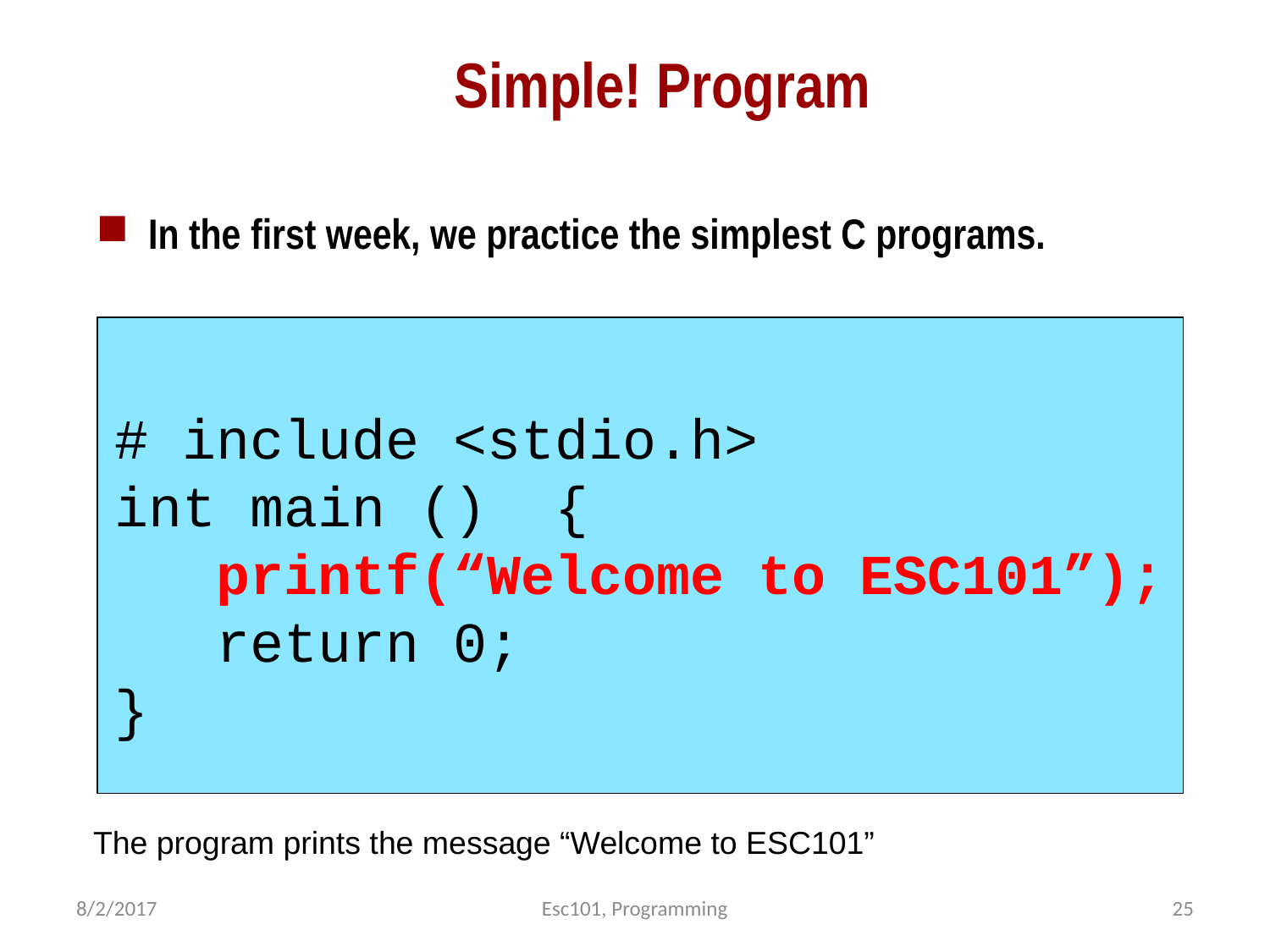

Simple! Program
In the first week, we practice the simplest C programs.

# include <stdio.h>
int main ()  {
   printf(“Welcome to ESC101”);
   return 0;
}
The program prints the message “Welcome to ESC101”
8/2/2017
Esc101, Programming
25